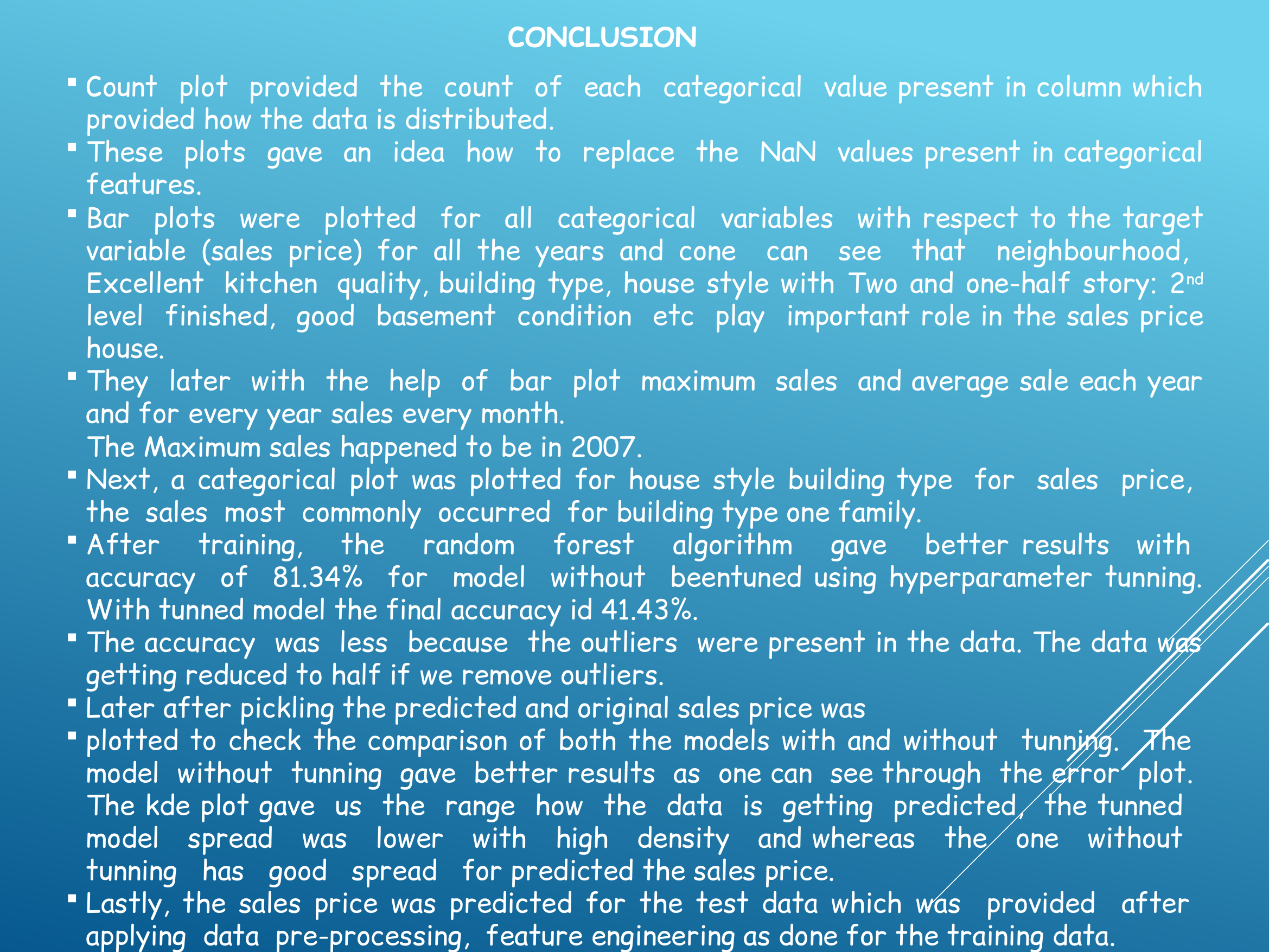

CONCLUSION

Count  plot  provided  the  count  of  each  categorical  value present in column which provided how the data is distributed.
These  plots  gave  an  idea  how  to  replace  the  NaN  values present in categorical features.
Bar  plots  were  plotted  for  all  categorical  variables  with respect to the target variable (sales price) for all the years and cone  can  see  that  neighbourhood,  Excellent  kitchen  quality, building type, house style with Two and one-half story: 2nd level  finished,  good  basement  condition  etc  play  important role in the sales price house.
They  later  with  the  help  of  bar  plot  maximum  sales  and average sale each year and for every year sales every month.
The Maximum sales happened to be in 2007.
Next, a categorical plot was plotted for house style building type  for  sales  price,  the  sales  most  commonly  occurred  for building type one family.
After   training,   the   random   forest   algorithm   gave   better results  with  accuracy  of  81.34%  for  model  without  beentuned using hyperparameter tunning. With tunned model the final accuracy id 41.43%.
The accuracy  was  less  because  the outliers  were present in the data. The data was getting reduced to half if we remove outliers.
Later after pickling the predicted and original sales price was
plotted to check the comparison of both the models with and without  tunning.  The  model  without  tunning  gave  better results  as  one can  see through  the error  plot.  The kde plot gave  us  the  range  how  the  data  is  getting  predicted,  the tunned   model   spread   was   lower   with   high   density   and whereas   the   one   without   tunning   has   good   spread   for predicted the sales price.
Lastly, the sales price was predicted for the test data which was  provided  after  applying  data  pre-processing,  feature engineering as done for the training data.